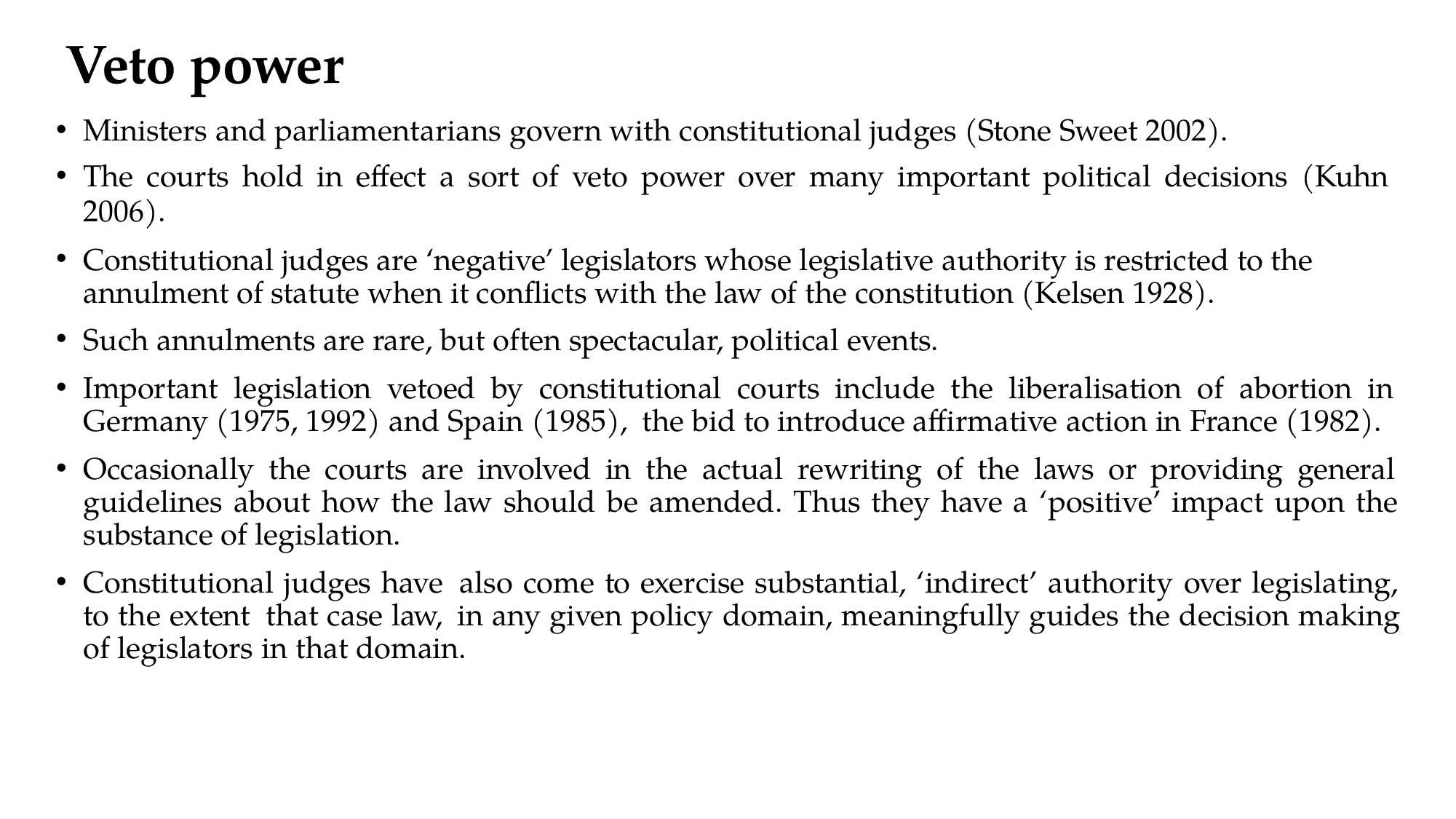

# Veto power
Ministers and parliamentarians govern with constitutional judges (Stone Sweet 2002).
The courts hold in effect a sort of veto power over many important political decisions (Kuhn
2006).
Constitutional judges are ‘negative’ legislators whose legislative authority is restricted to the  annulment of statute when it conflicts with the law of the constitution (Kelsen 1928).
Such annulments are rare, but often spectacular, political events.
Important legislation vetoed by constitutional courts include the liberalisation of abortion in  Germany (1975, 1992) and Spain (1985), the bid to introduce affirmative action in France (1982).
Occasionally the courts are involved in the actual rewriting of the laws or providing general  guidelines about how the law should be amended. Thus they have a ‘positive’ impact upon the  substance of legislation.
Constitutional judges have also come to exercise substantial, ‘indirect’ authority over legislating,  to the extent that case law, in any given policy domain, meaningfully guides the decision making  of legislators in that domain.